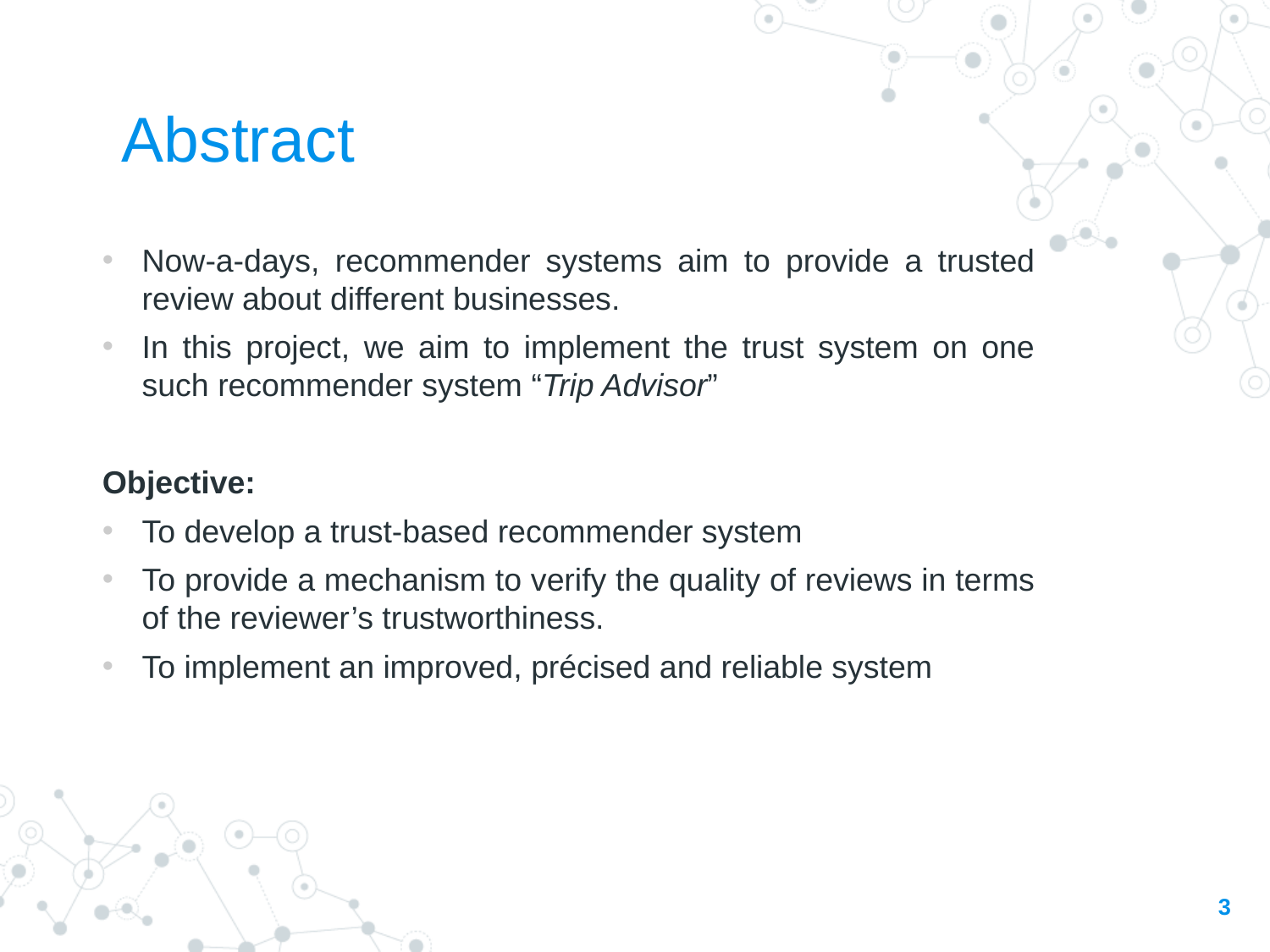

# Abstract
Now-a-days, recommender systems aim to provide a trusted review about different businesses.
In this project, we aim to implement the trust system on one such recommender system “Trip Advisor”

Objective:
To develop a trust-based recommender system
To provide a mechanism to verify the quality of reviews in terms of the reviewer’s trustworthiness.
To implement an improved, précised and reliable system

3